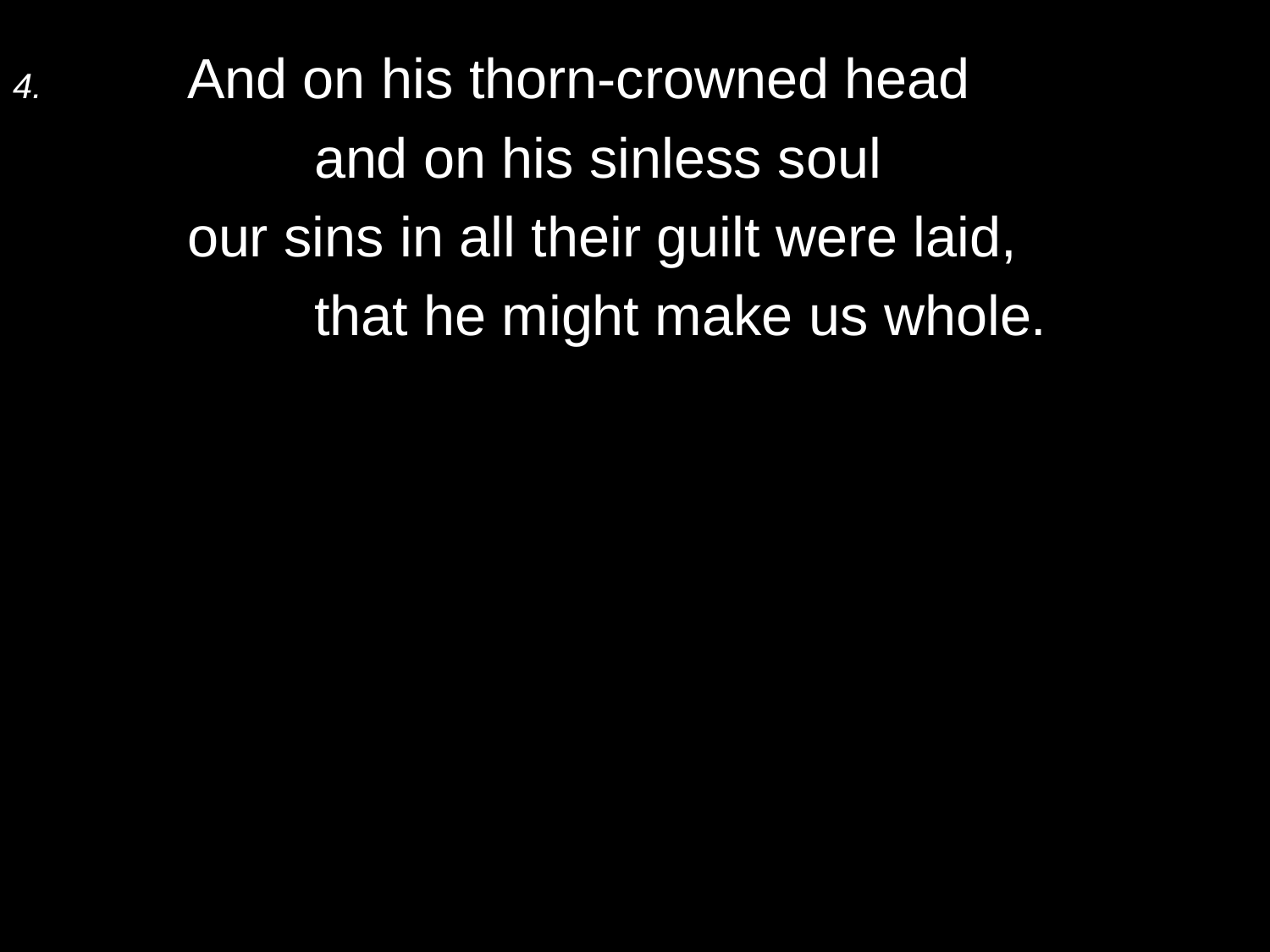

4.	And on his thorn-crowned head
		and on his sinless soul
	our sins in all their guilt were laid,
		that he might make us whole.